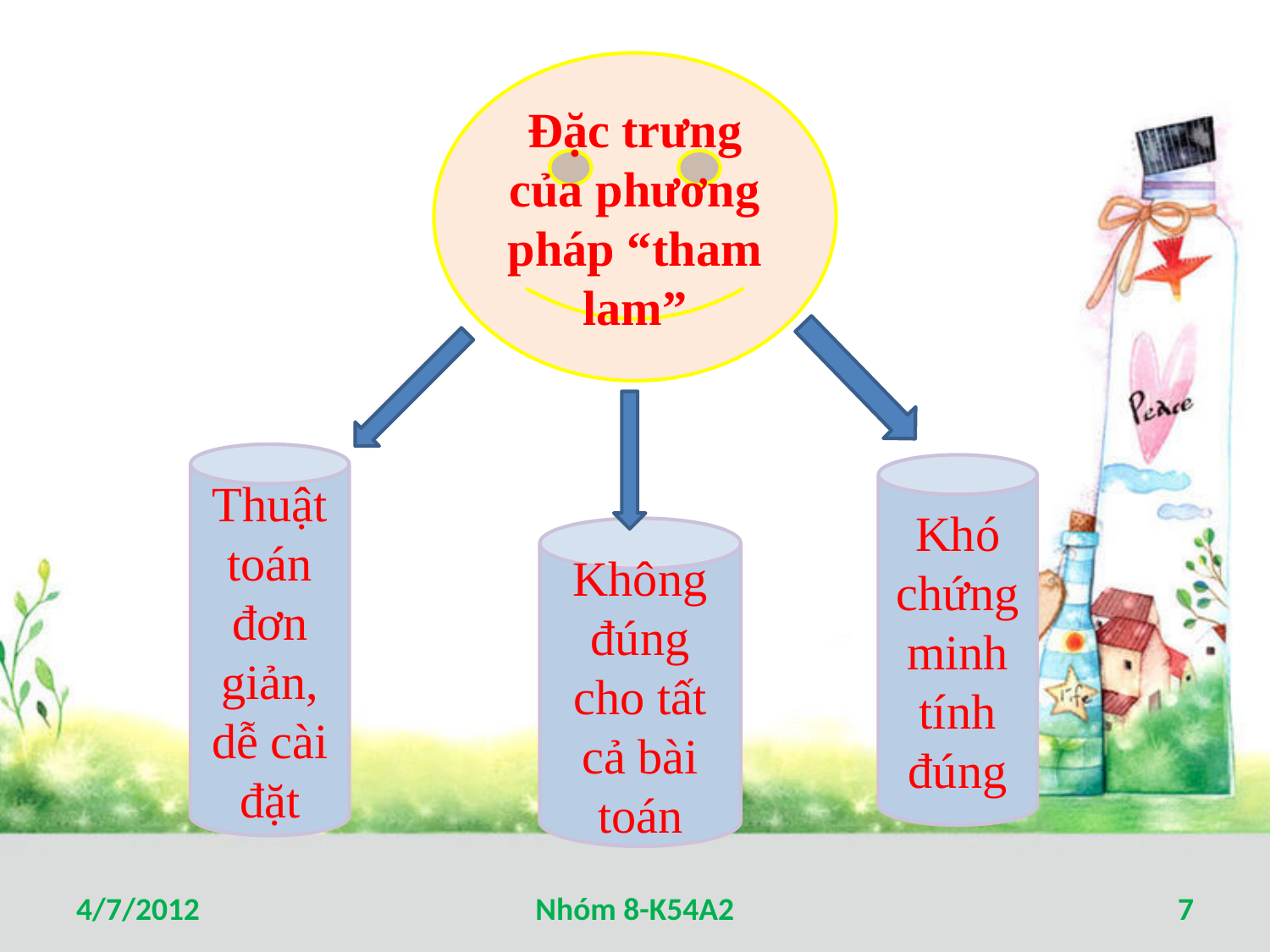

#
Đặc trưng của phương pháp “tham lam”

Thuật toán đơn giản, dễ cài đặt
Khó chứng minh tính đúng
Không đúng cho tất cả bài toán
4/7/2012
Nhóm 8-K54A2
7